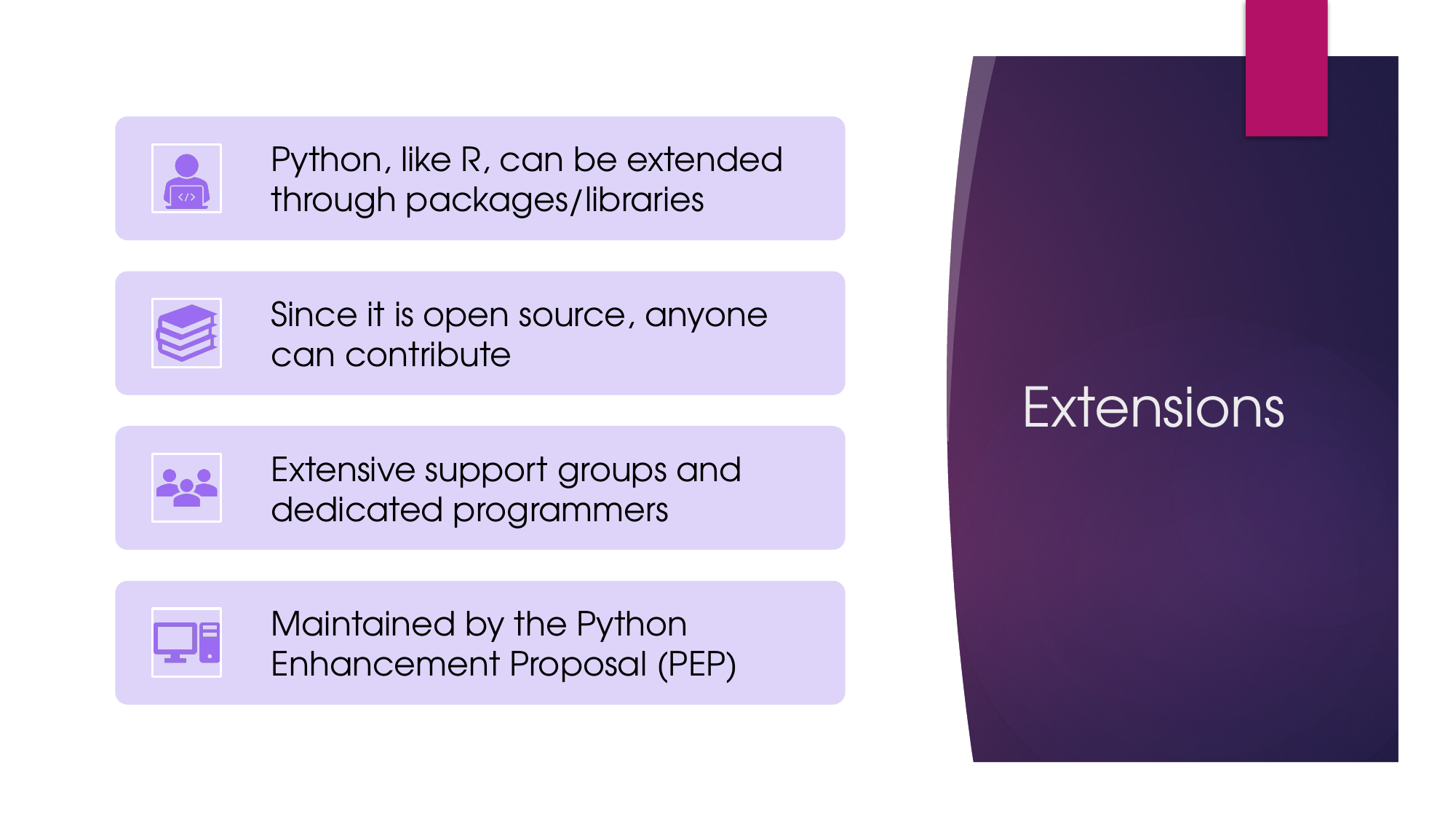

Python, like R, can be extended through packages/libraries
Since it is open source, anyone can contribute
Extensive support groups and dedicated programmers
Maintained by the Python Enhancement Proposal (PEP)
# Extensions